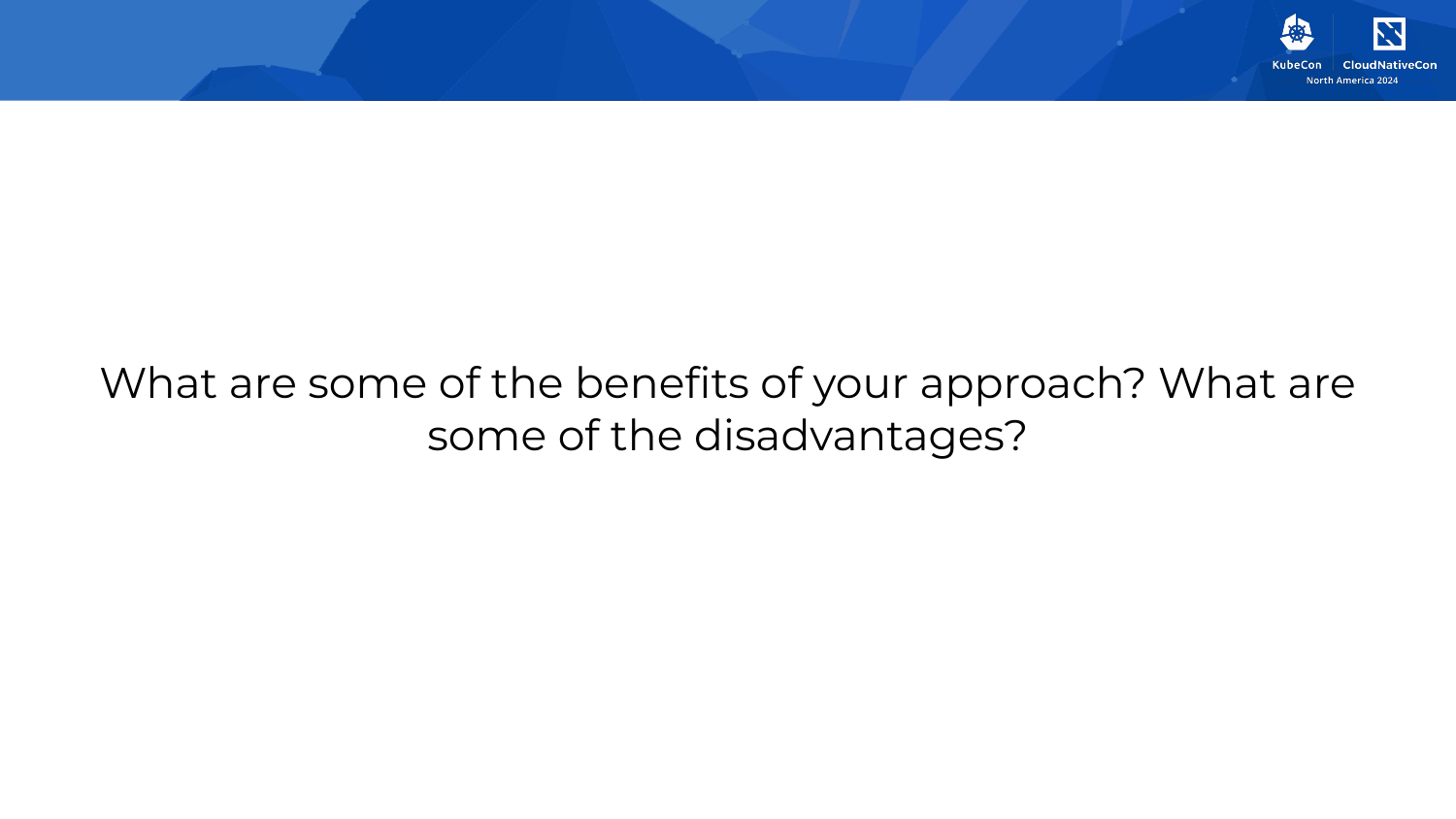

# What are some of the benefits of your approach? What are some of the disadvantages?